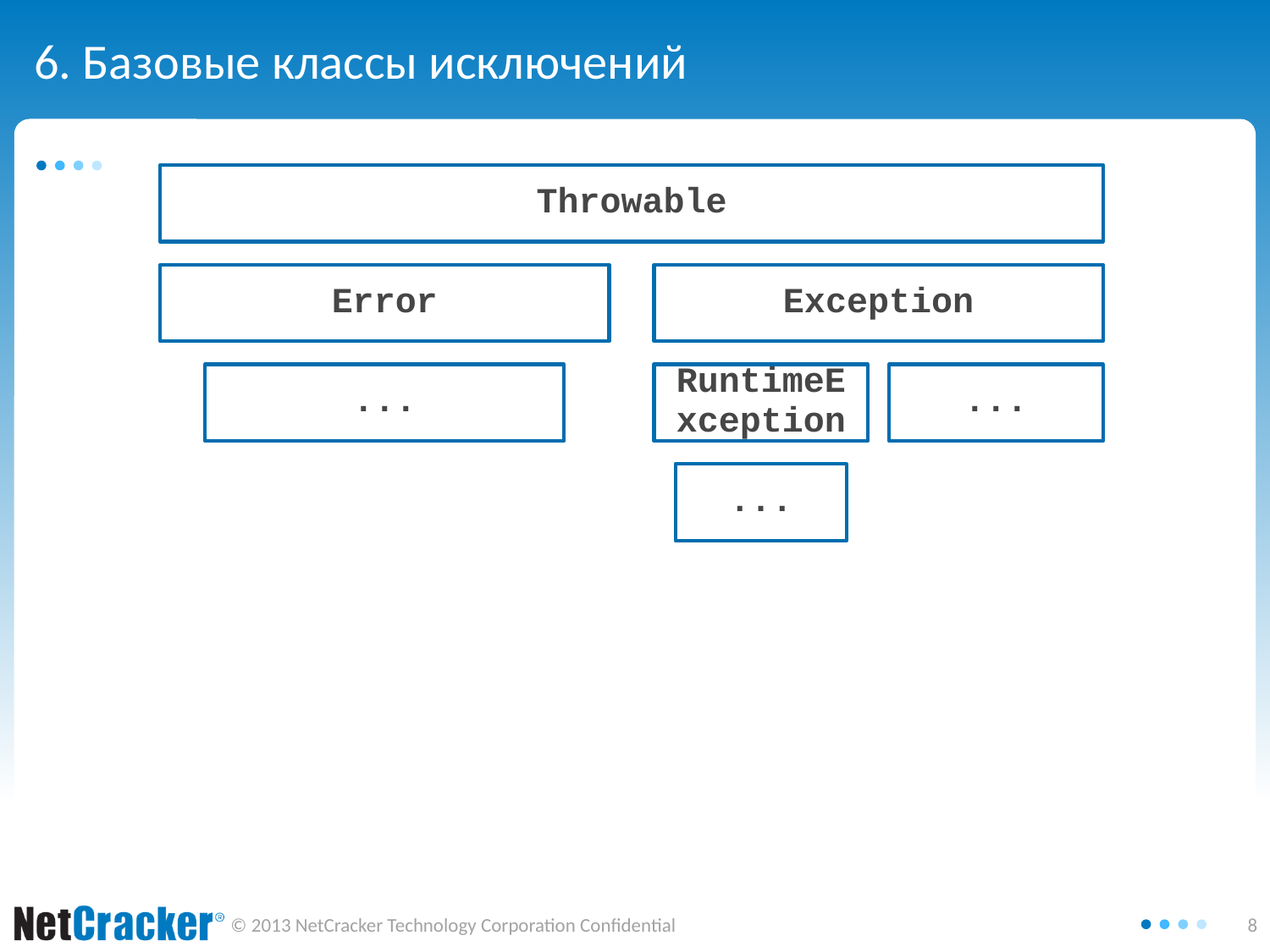

# 6. Базовые классы исключений
Throwable
Error
...
Exception
RuntimeException
...
...